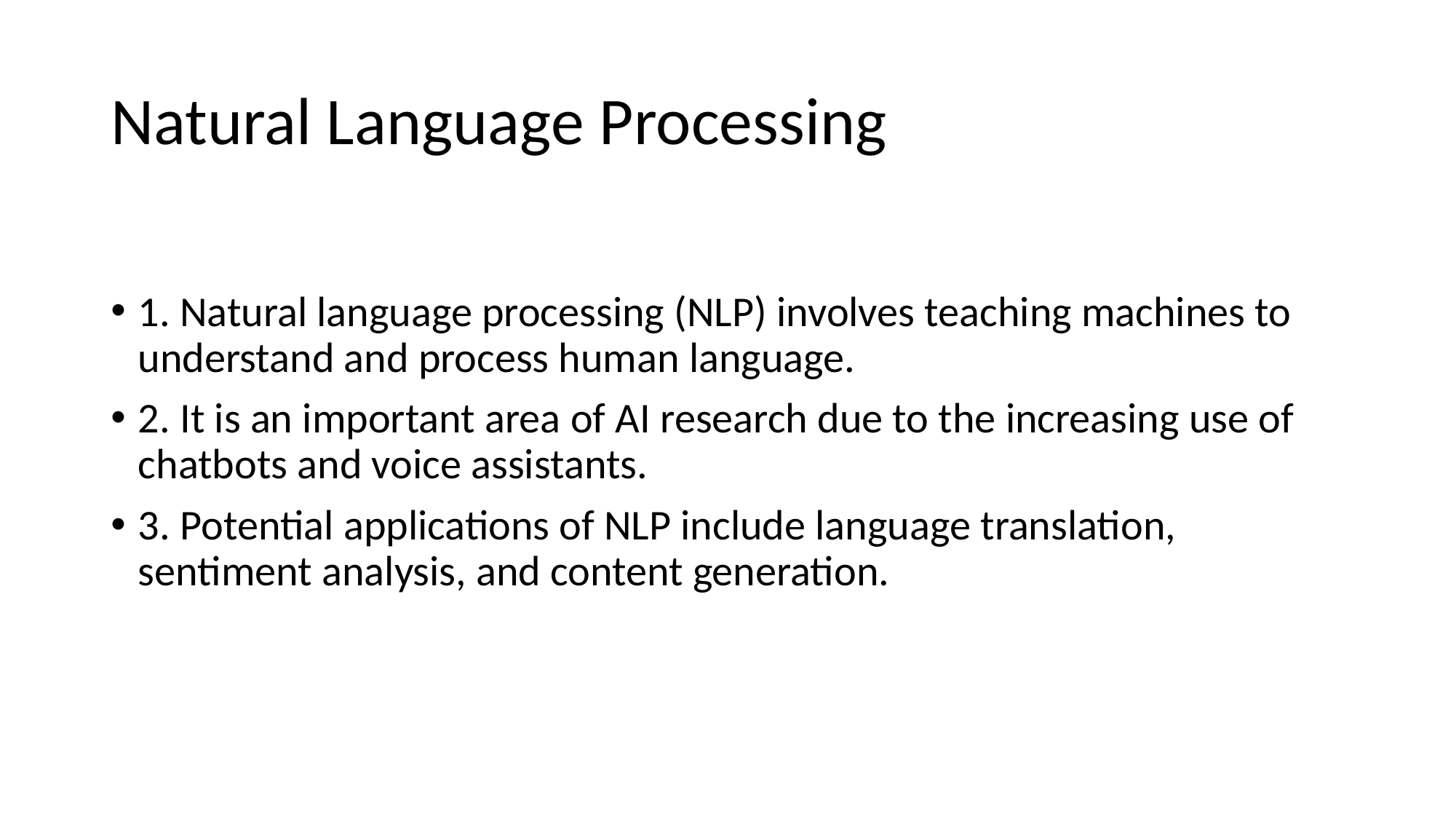

# Natural Language Processing

1. Natural language processing (NLP) involves teaching machines to understand and process human language.
2. It is an important area of AI research due to the increasing use of chatbots and voice assistants.
3. Potential applications of NLP include language translation, sentiment analysis, and content generation.